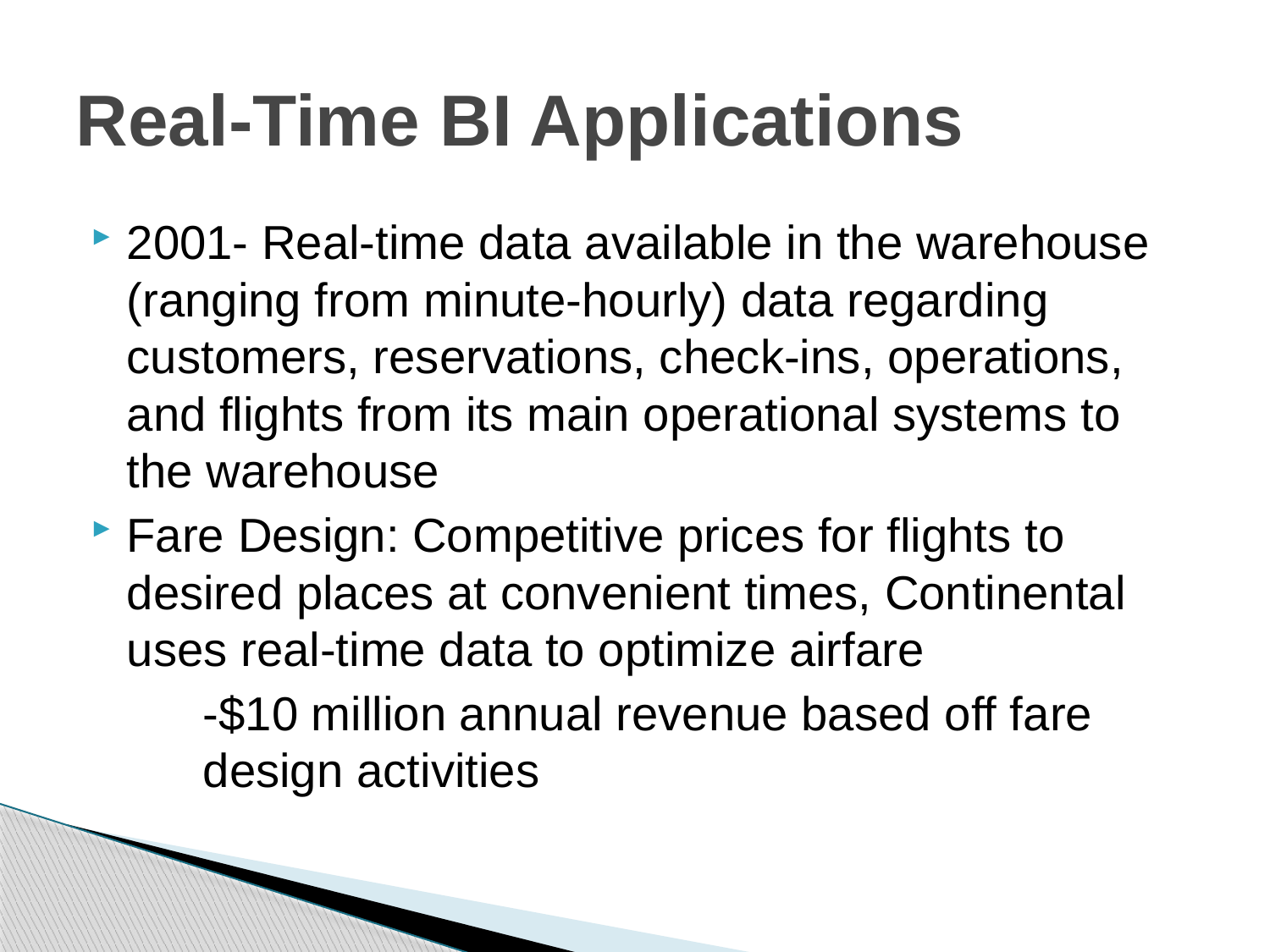

# Real-Time BI Applications
2001- Real-time data available in the warehouse (ranging from minute-hourly) data regarding customers, reservations, check-ins, operations, and flights from its main operational systems to the warehouse
Fare Design: Competitive prices for flights to desired places at convenient times, Continental uses real-time data to optimize airfare
	-$10 million annual revenue based off fare 	design activities